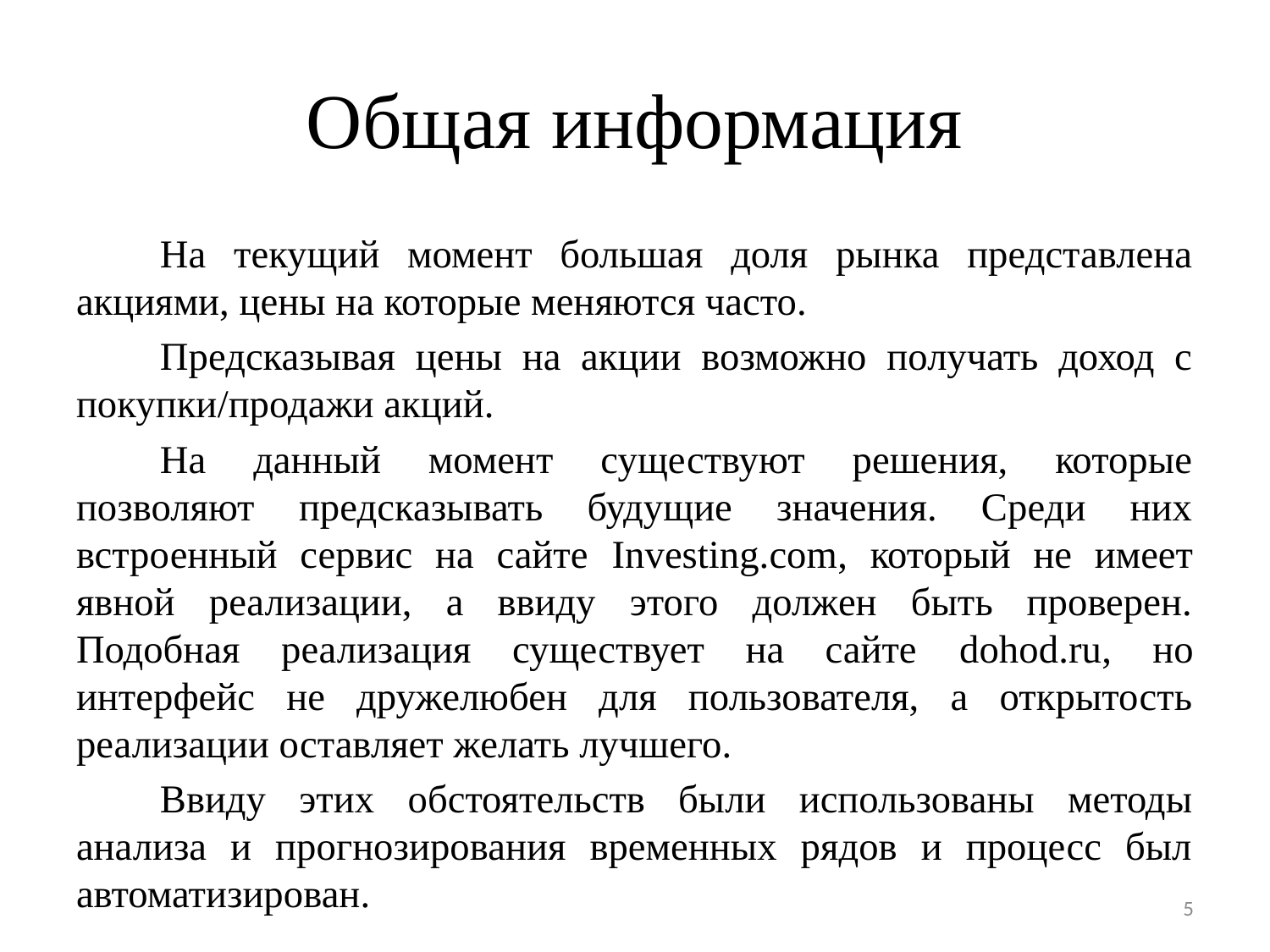

# Общая информация
	На текущий момент большая доля рынка представлена акциями, цены на которые меняются часто.
	Предсказывая цены на акции возможно получать доход с покупки/продажи акций.
	На данный момент существуют решения, которые позволяют предсказывать будущие значения. Среди них встроенный сервис на сайте Investing.com, который не имеет явной реализации, а ввиду этого должен быть проверен. Подобная реализация существует на сайте dohod.ru, но интерфейс не дружелюбен для пользователя, а открытость реализации оставляет желать лучшего.
	Ввиду этих обстоятельств были использованы методы анализа и прогнозирования временных рядов и процесс был автоматизирован.

5